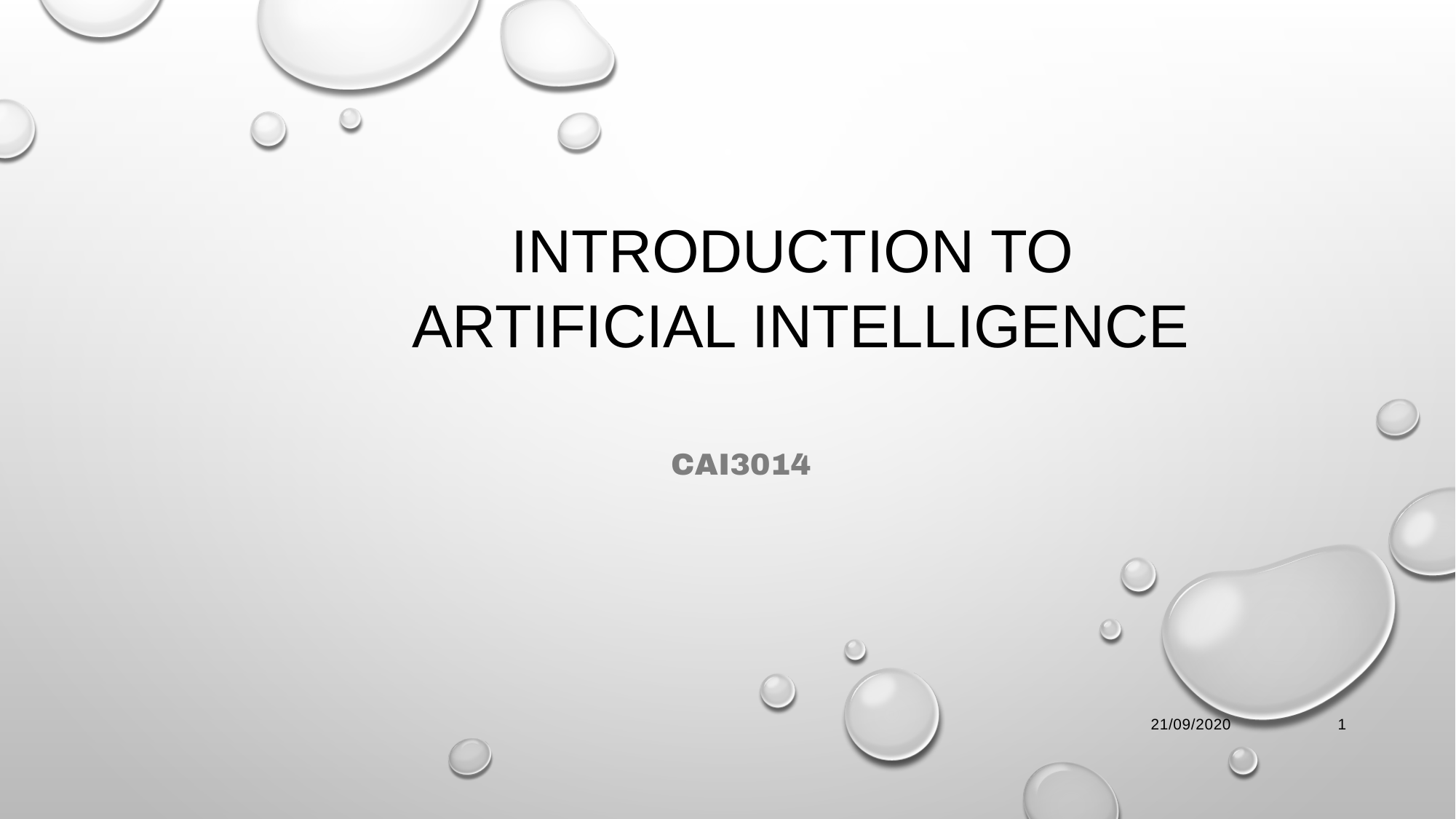

INTRODUCTION TO
ARTIFICIAL INTELLIGENCE
CAI3014
1
21/09/2020